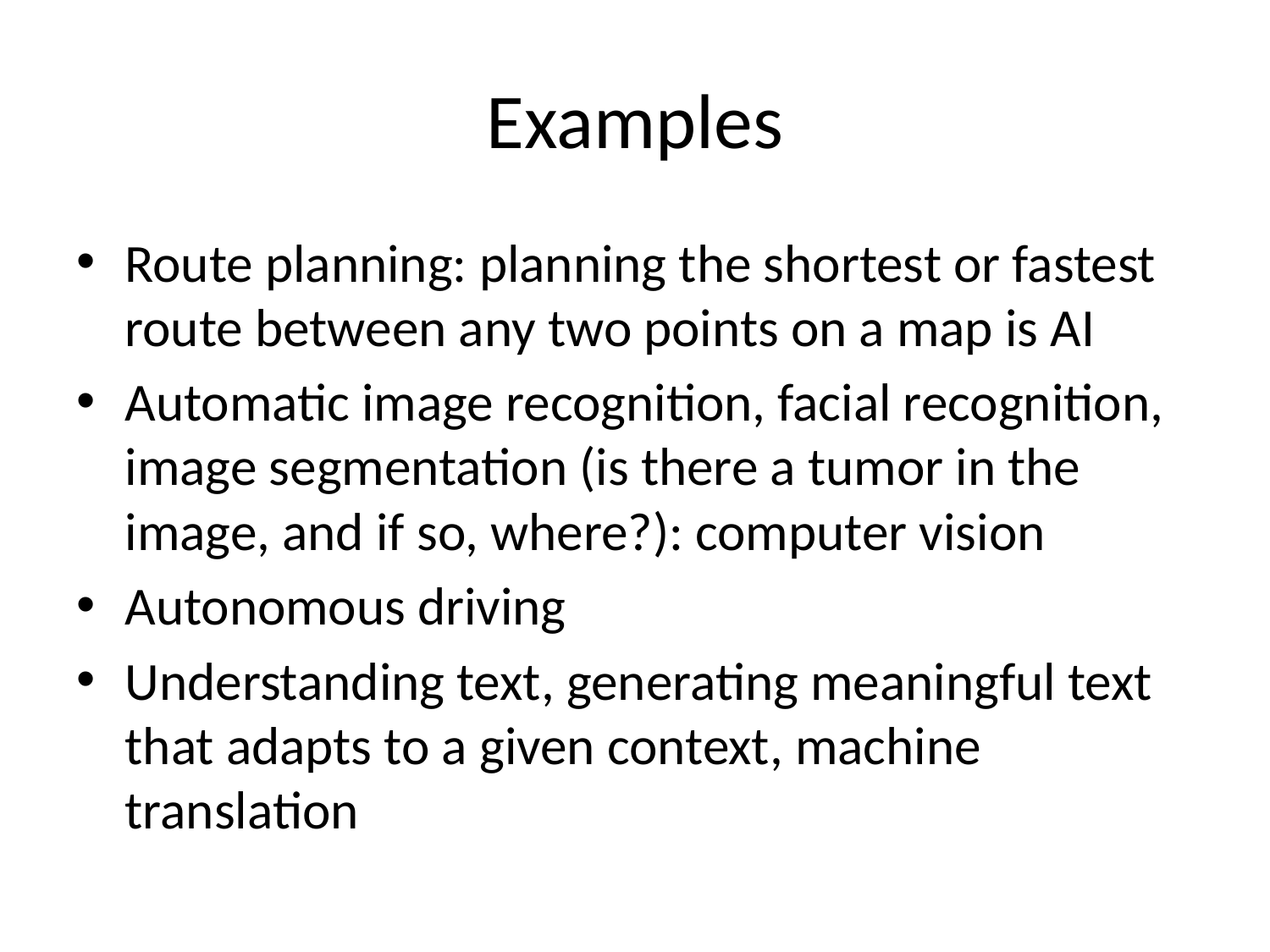

# Examples
Route planning: planning the shortest or fastest route between any two points on a map is AI
Automatic image recognition, facial recognition, image segmentation (is there a tumor in the image, and if so, where?): computer vision
Autonomous driving
Understanding text, generating meaningful text that adapts to a given context, machine translation